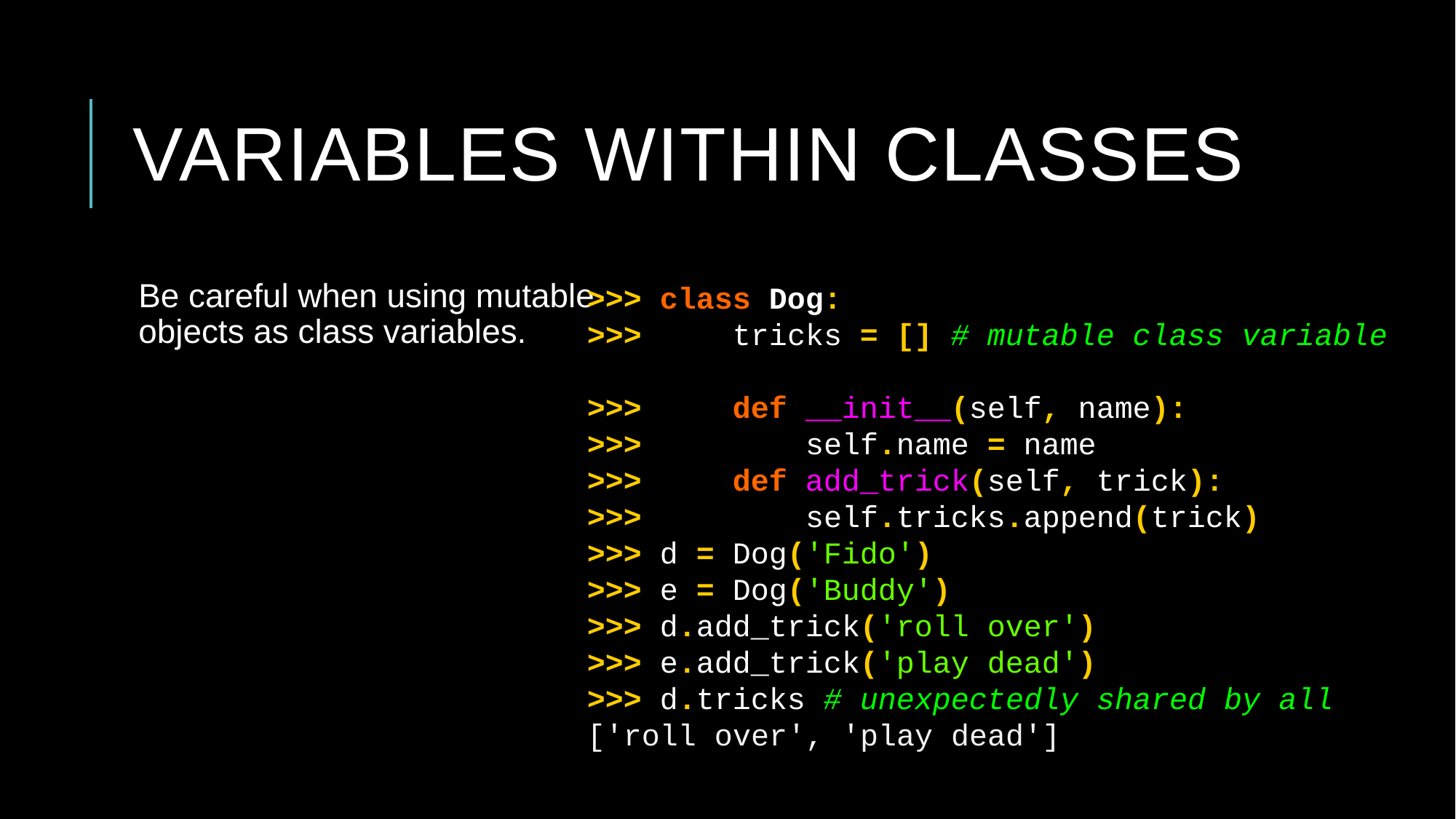

# Variables within classes
Be careful when using mutable objects as class variables.
>>> class Dog:
>>>     tricks = [] # mutable class variable
>>>     def __init__(self, name):
>>>         self.name = name
>>>     def add_trick(self, trick):
>>>         self.tricks.append(trick)
>>> d = Dog('Fido')
>>> e = Dog('Buddy')
>>> d.add_trick('roll over')
>>> e.add_trick('play dead')
>>> d.tricks # unexpectedly shared by all
['roll over', 'play dead']